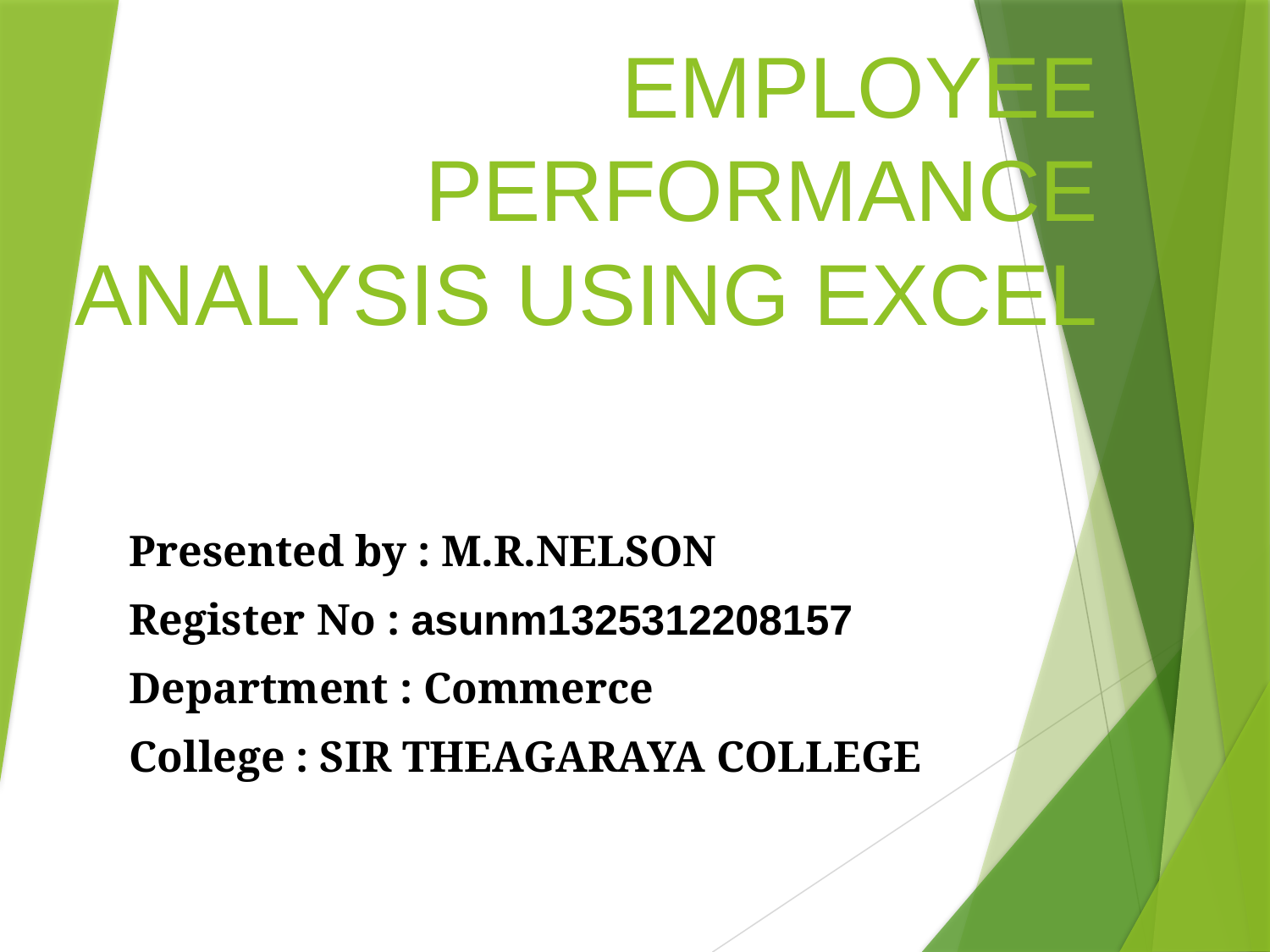

# EMPLOYEE PERFORMANCE ANALYSIS USING EXCEL
Presented by : M.R.NELSON
Register No : asunm1325312208157
Department : Commerce
College : SIR THEAGARAYA COLLEGE